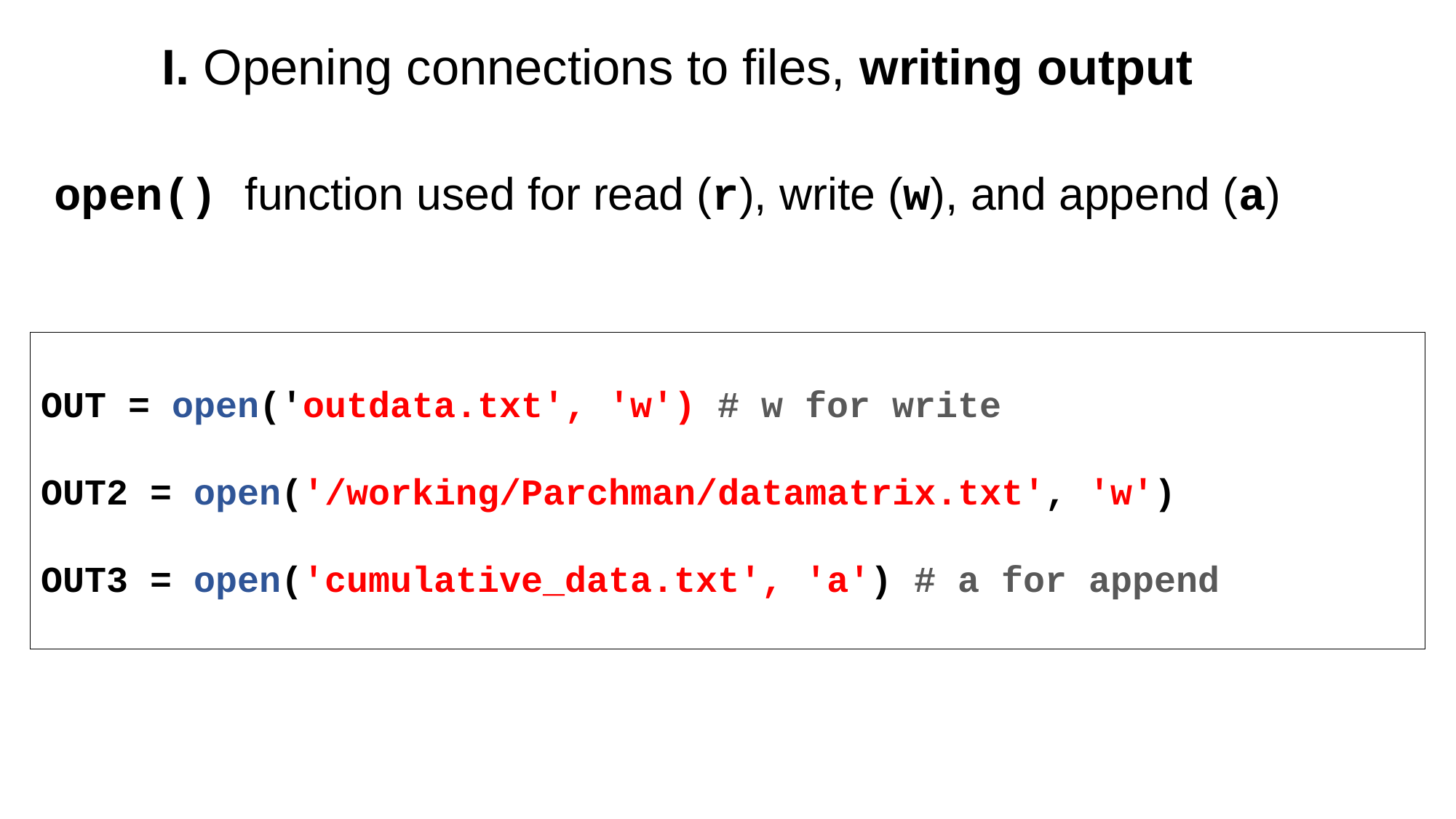

I. Opening connections to files, writing output
open() function used for read (r), write (w), and append (a)

OUT = open('outdata.txt', 'w') # w for write

OUT2 = open('/working/Parchman/datamatrix.txt', 'w')

OUT3 = open('cumulative_data.txt', 'a') # a for append